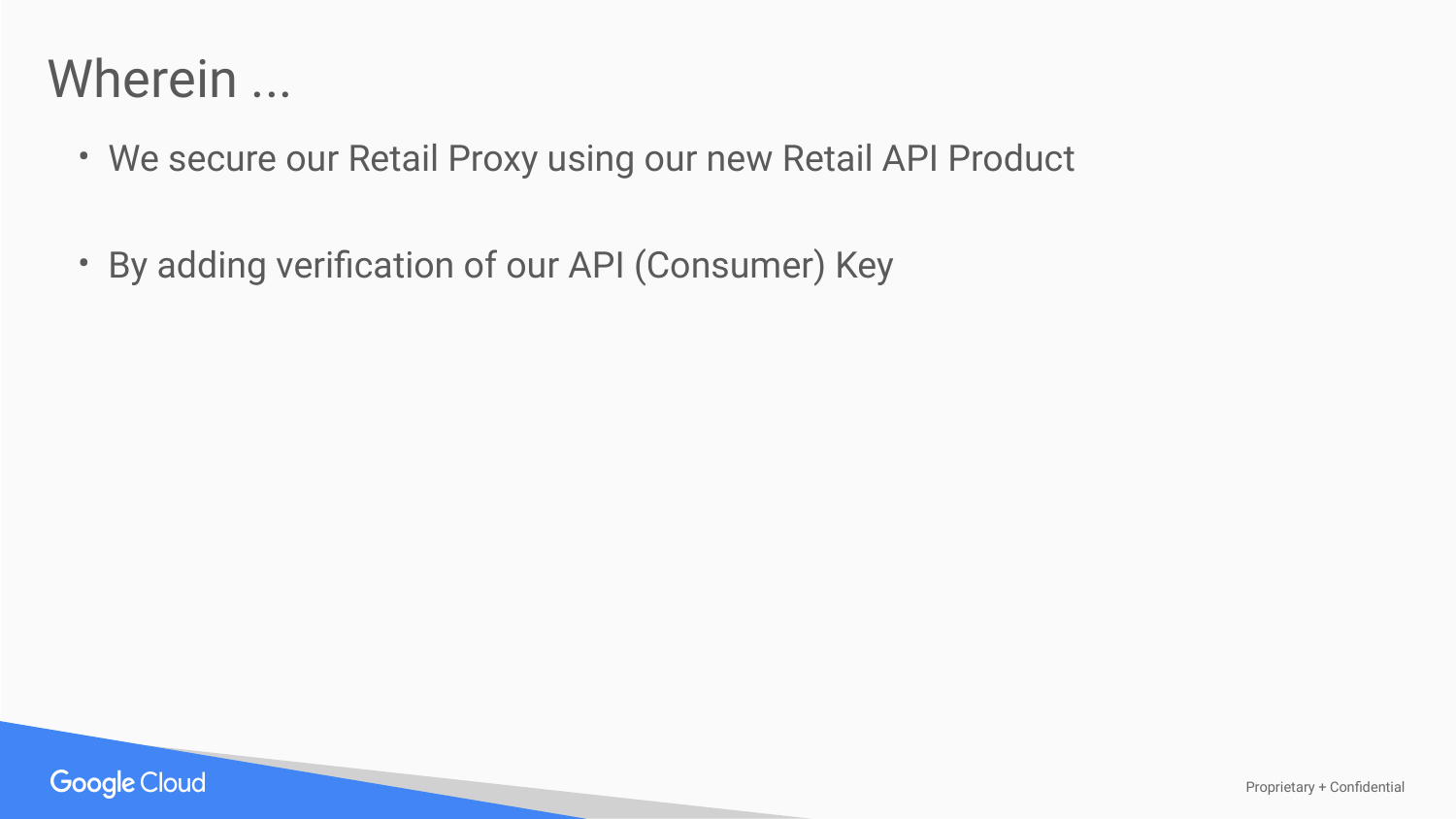

Wherein ...
We secure our Retail Proxy using our new Retail API Product

By adding verification of our API (Consumer) Key